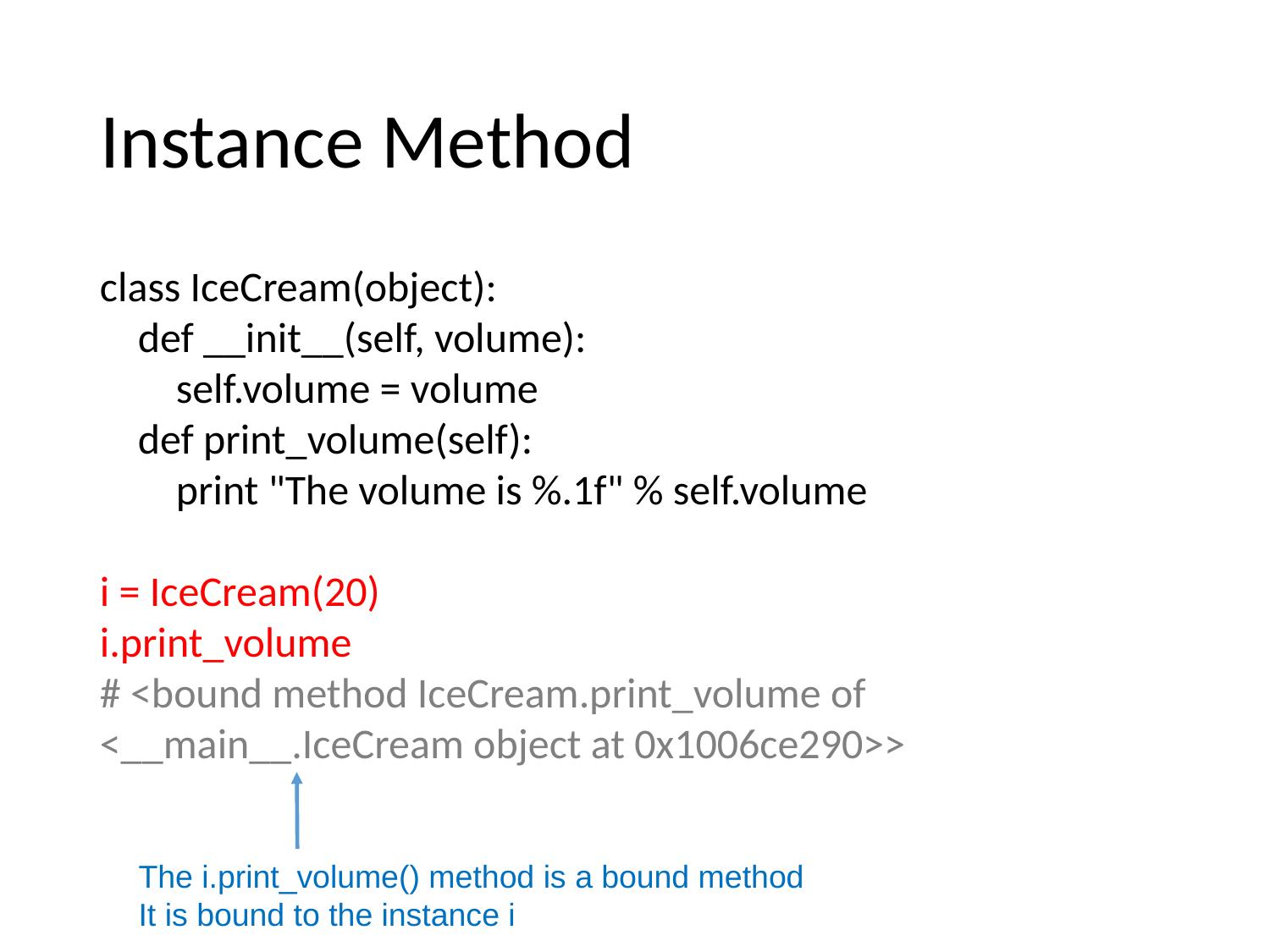

# Instance Method
class IceCream(object):
    def __init__(self, volume):
        self.volume = volume
    def print_volume(self):
        print "The volume is %.1f" % self.volume

i = IceCream(20)
i.print_volume
# <bound method IceCream.print_volume of <__main__.IceCream object at 0x1006ce290>>

The i.print_volume() method is a bound method
It is bound to the instance i